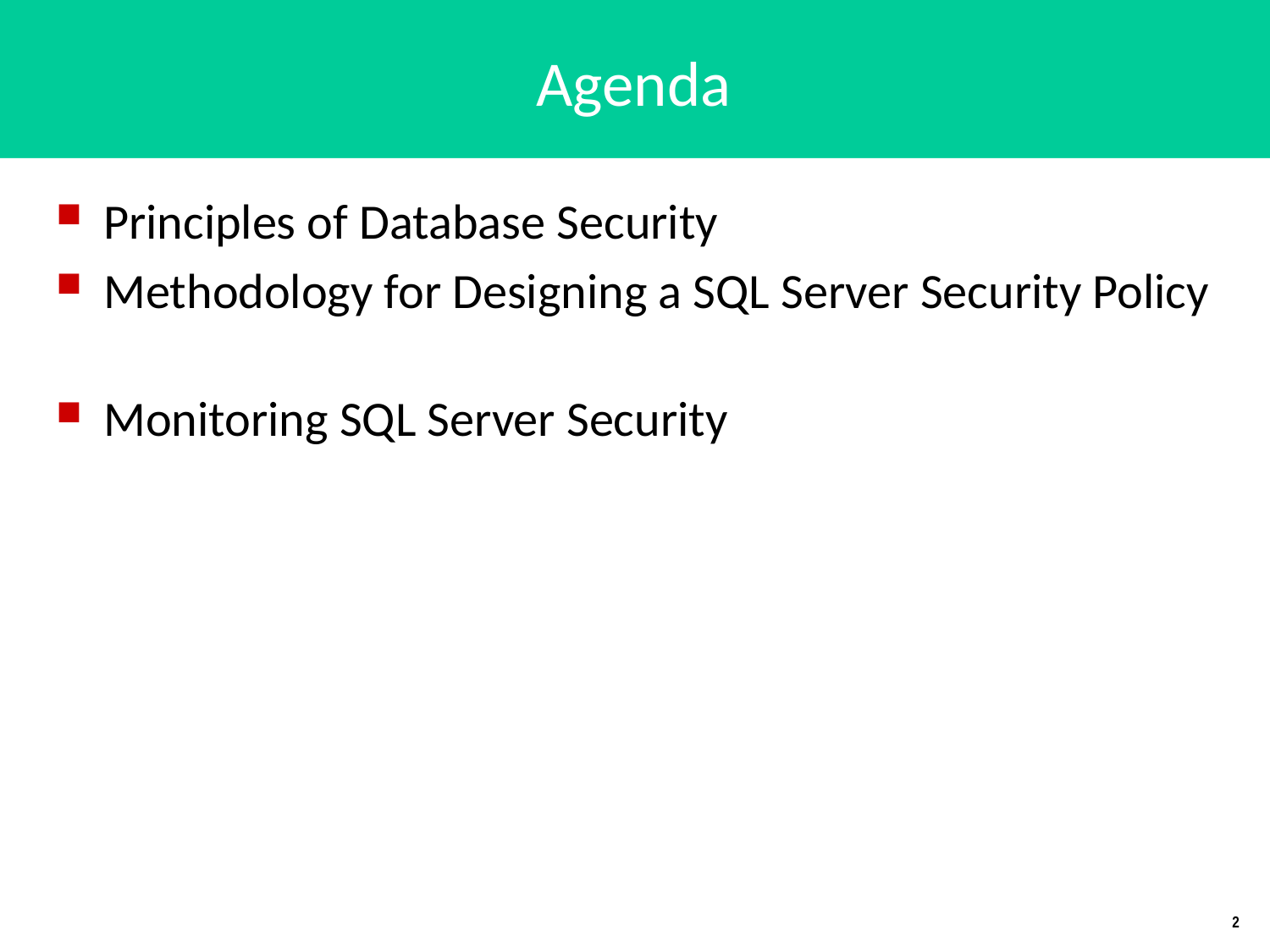

# Agenda
Principles of Database Security
Methodology for Designing a SQL Server Security Policy
Monitoring SQL Server Security